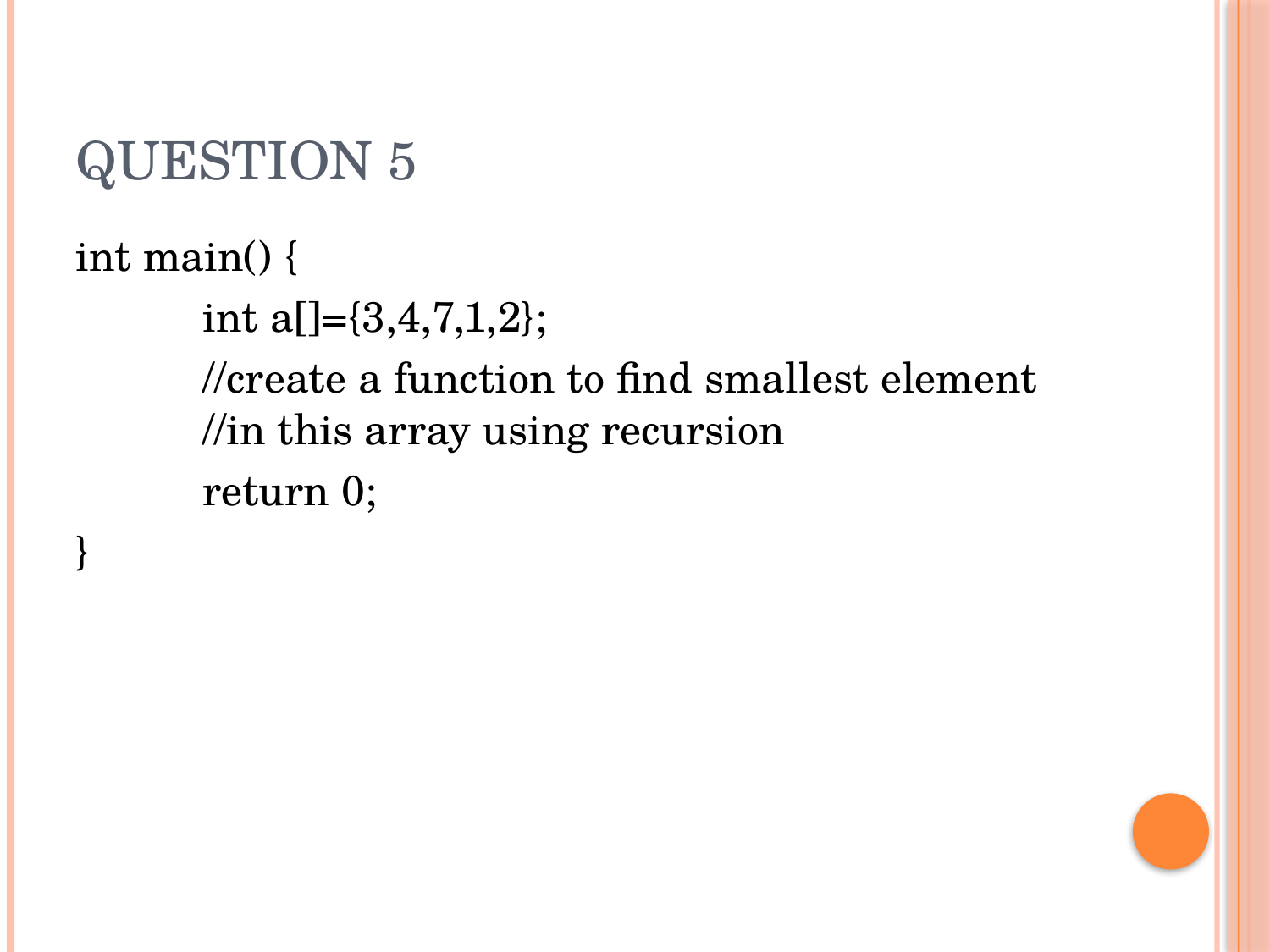

# Question 5
int main() {
	int a[]={3,4,7,1,2};
	//create a function to find smallest element 	//in this array using recursion
	return 0;
}